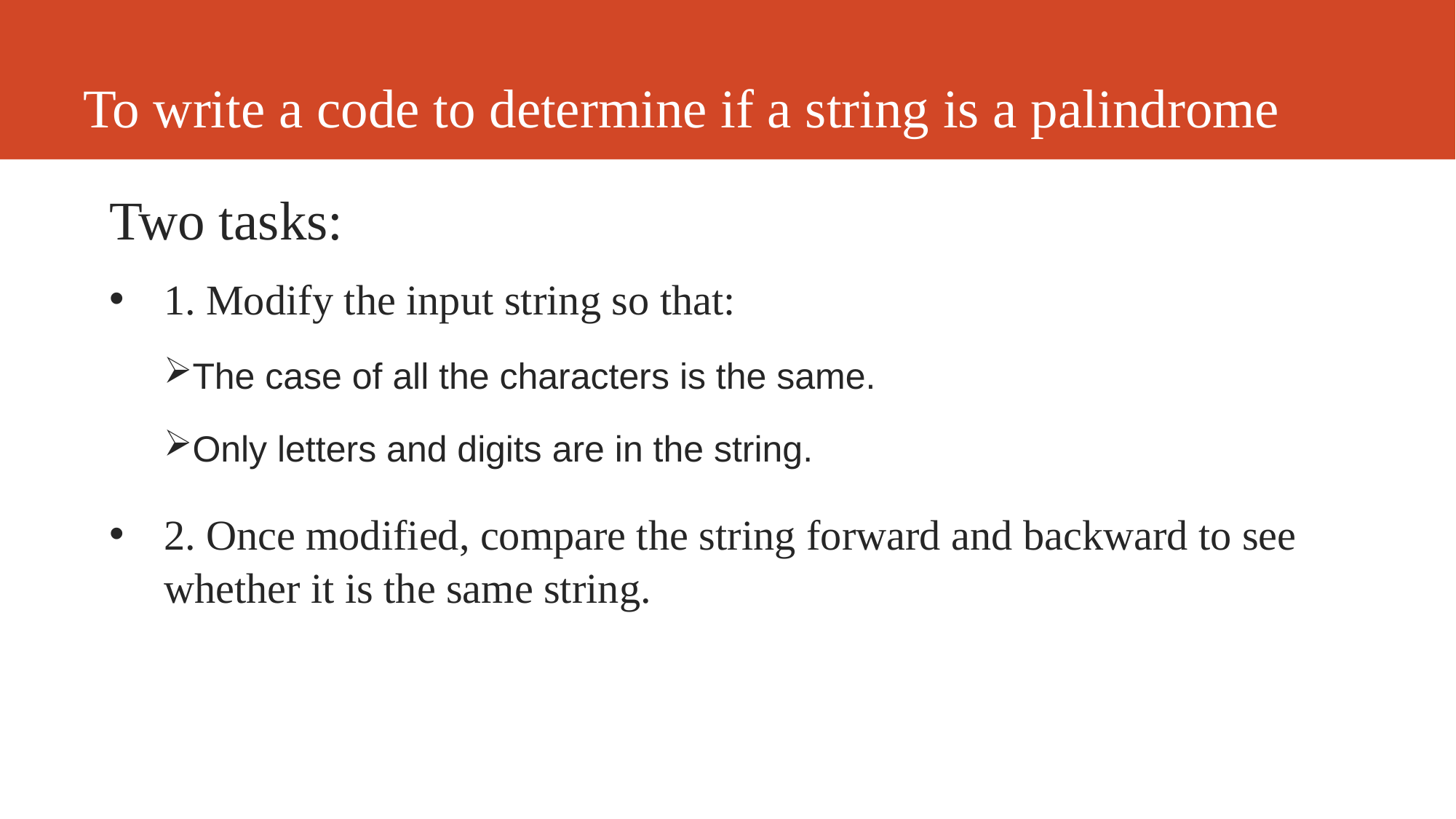

# To write a code to determine if a string is a palindrome
Two tasks:
1. Modify the input string so that:
The case of all the characters is the same.
Only letters and digits are in the string.
2. Once modified, compare the string forward and backward to see whether it is the same string.